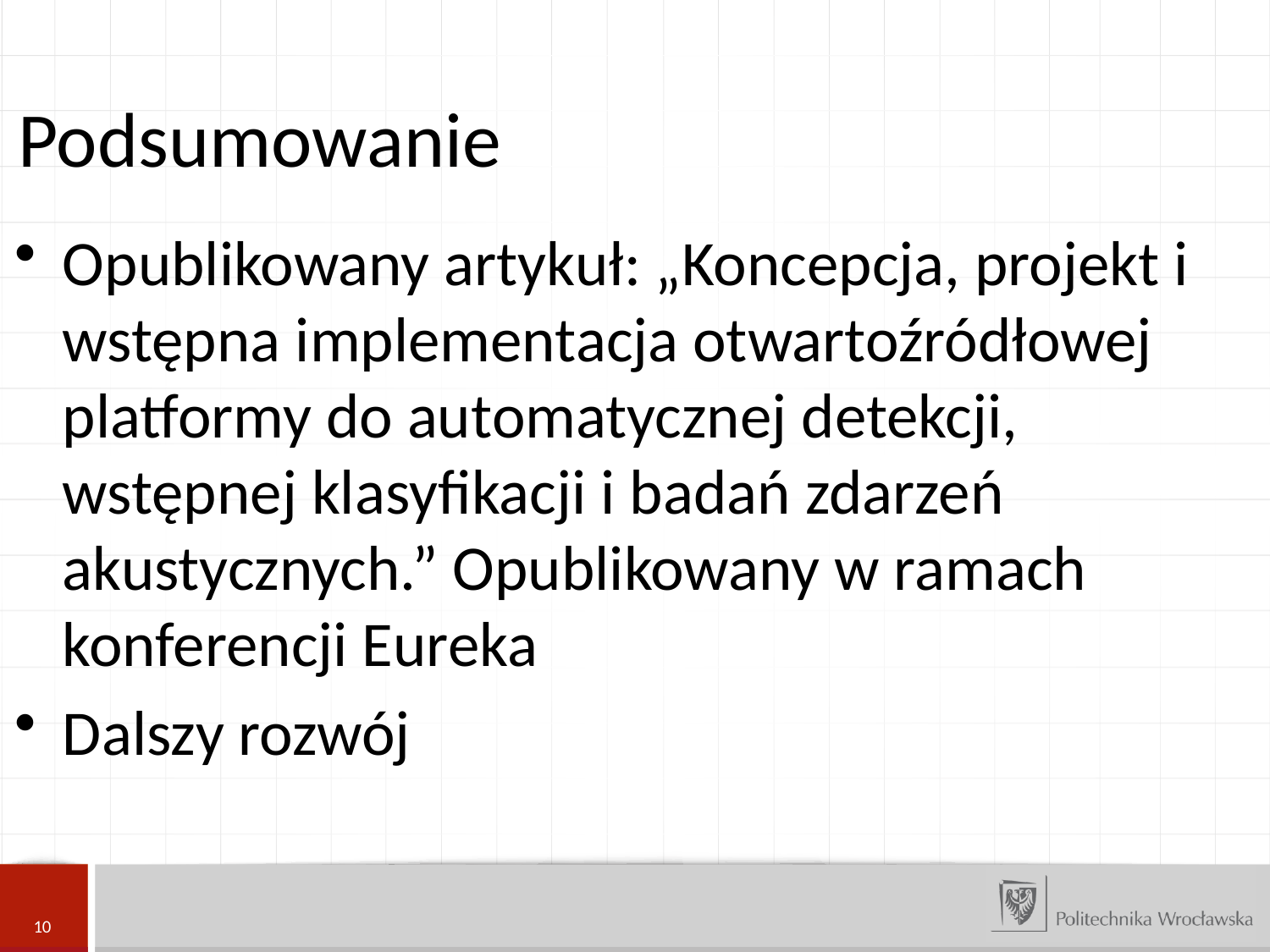

Podsumowanie
Opublikowany artykuł: „Koncepcja, projekt i wstępna implementacja otwartoźródłowej platformy do automatycznej detekcji, wstępnej klasyfikacji i badań zdarzeń akustycznych.” Opublikowany w ramach konferencji Eureka
Dalszy rozwój